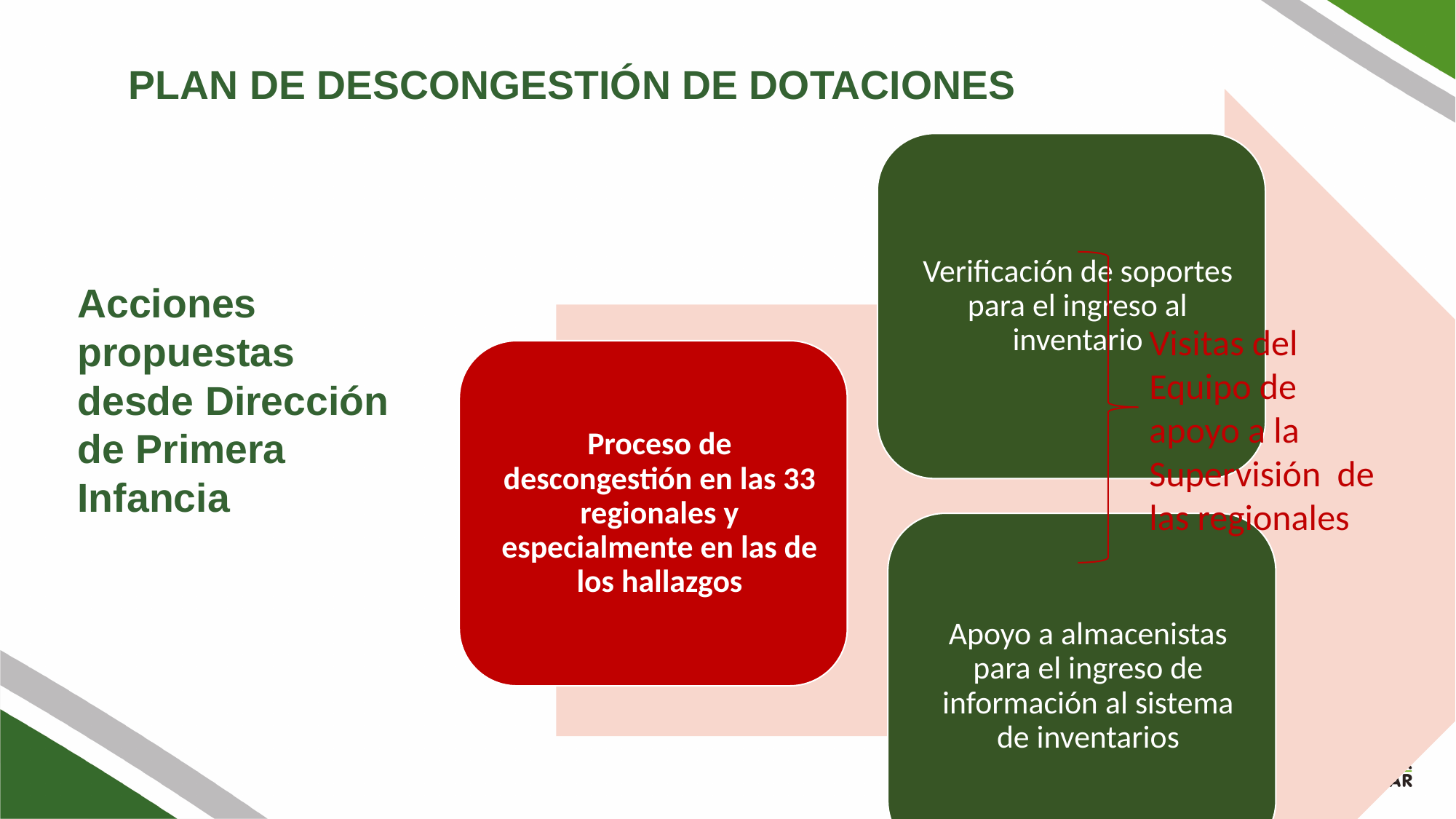

PLAN DE DESCONGESTIÓN DE DOTACIONES
Proceso de descongestión en las 33 regionales y especialmente en las de los hallazgos
Verificación de soportes para el ingreso al inventario
Apoyo a almacenistas para el ingreso de información al sistema de inventarios

Visitas del Equipo de apoyo a la Supervisión  de las regionales
Acciones propuestas desde Dirección de Primera Infancia